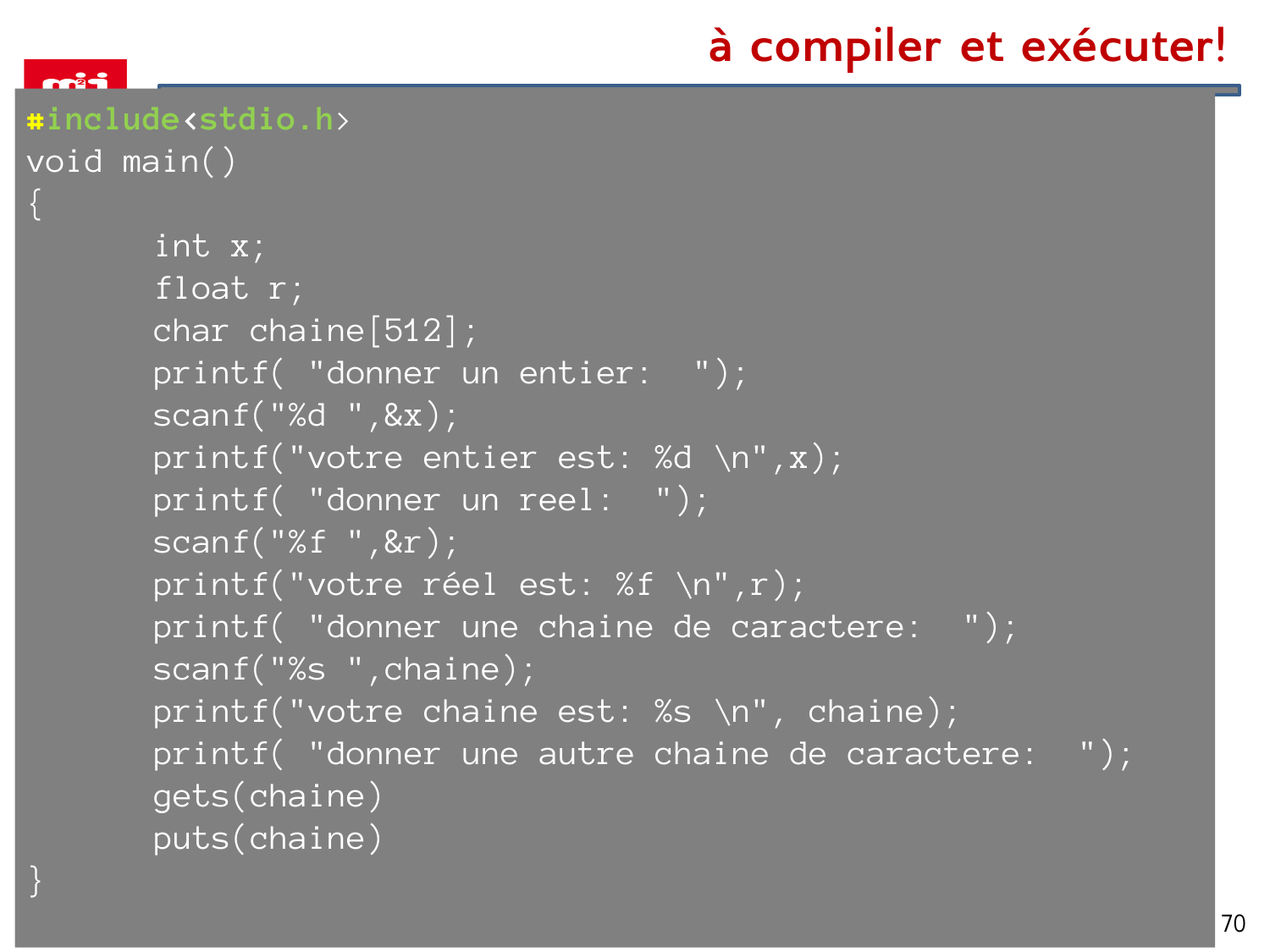

# à compiler et exécuter!
#include<stdio.h>
void main()
{
	int x;
	float r;
	char chaine[512];
	printf( "donner un entier:  ");
	scanf("%d ",&x);
	printf("votre entier est: %d \n",x);
	printf( "donner un reel:  ");
	scanf("%f ",&r);
	printf("votre réel est: %f \n",r);
	printf( "donner une chaine de caractere:  ");
	scanf("%s ",chaine);
	printf("votre chaine est: %s \n", chaine);
	printf( "donner une autre chaine de caractere:  ");
	gets(chaine)
	puts(chaine)
}

à compiler et exécuter!
70